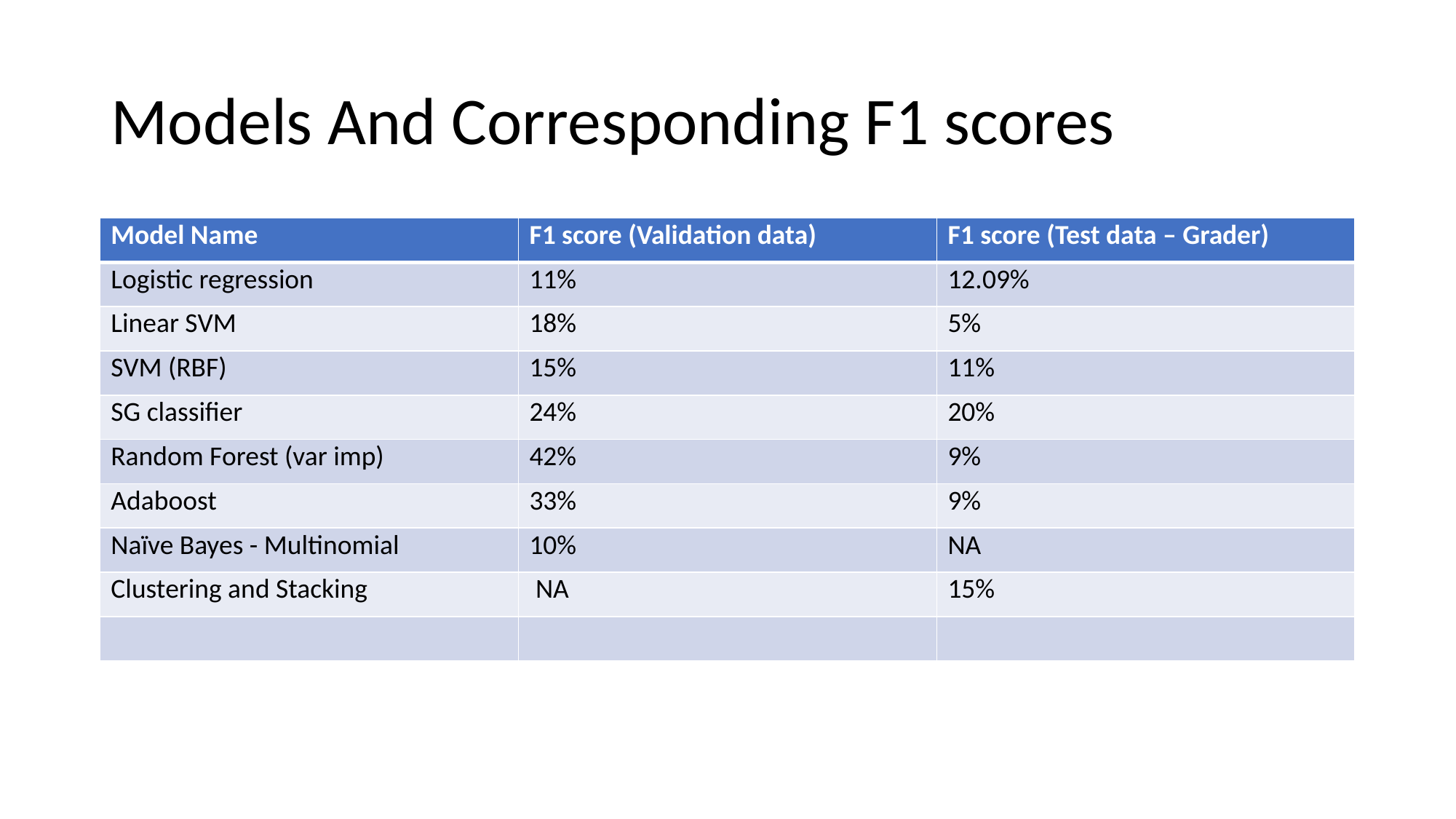

# Models And Corresponding F1 scores
| Model Name | F1 score (Validation data) | F1 score (Test data – Grader) |
| --- | --- | --- |
| Logistic regression | 11% | 12.09% |
| Linear SVM | 18% | 5% |
| SVM (RBF) | 15% | 11% |
| SG classifier | 24% | 20% |
| Random Forest (var imp) | 42% | 9% |
| Adaboost | 33% | 9% |
| Naïve Bayes - Multinomial | 10% | NA |
| Clustering and Stacking | NA | 15% |
|  |  |  |